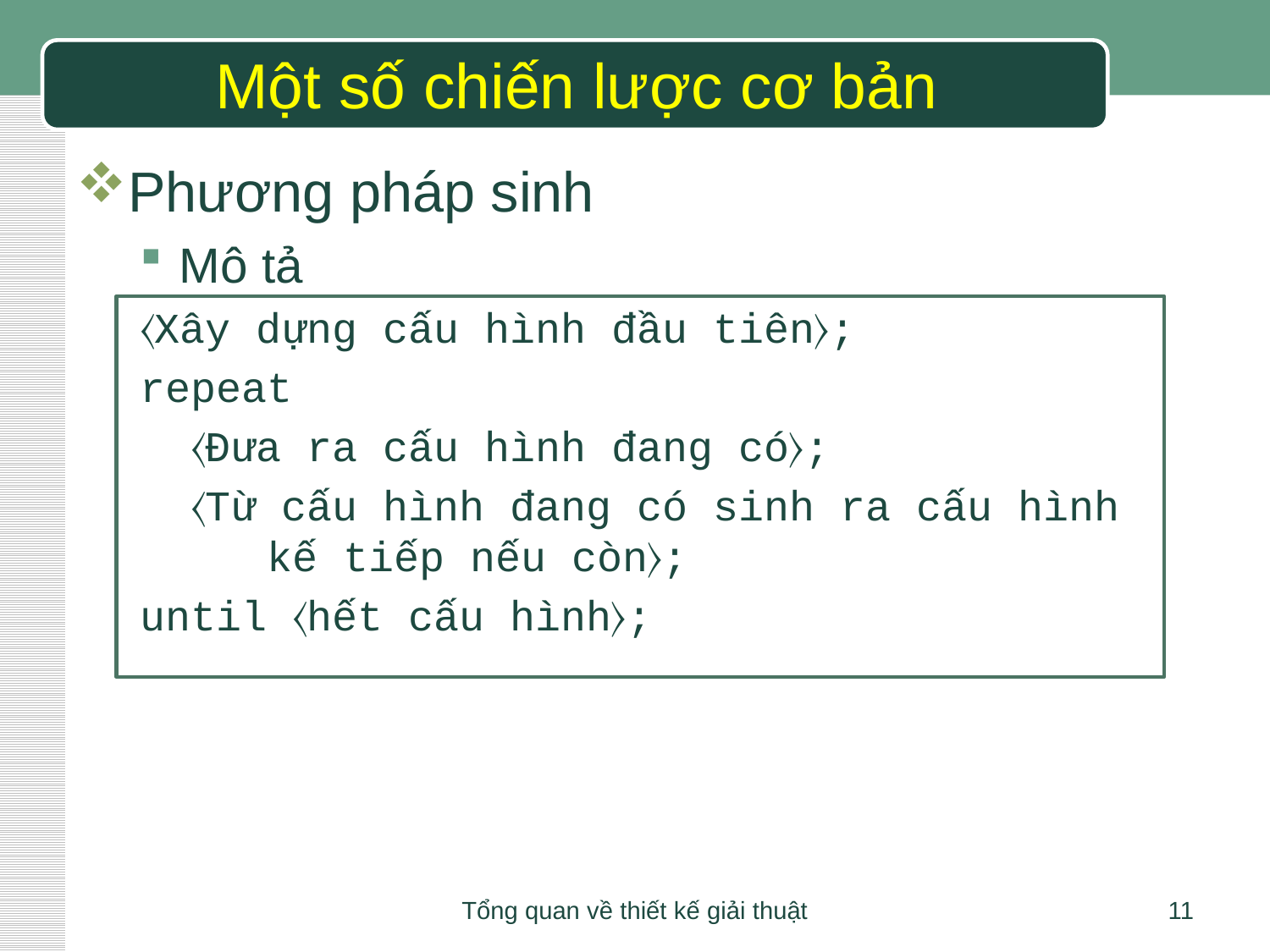

# Một số chiến lược cơ bản
Phương pháp sinh
Mô tả
〈Xây dựng cấu hình đầu tiên〉;
repeat
  〈Đưa ra cấu hình đang có〉;
  〈Từ cấu hình đang có sinh ra cấu hình 		kế tiếp nếu còn〉;
until 〈hết cấu hình〉;

Tổng quan về thiết kế giải thuật
11